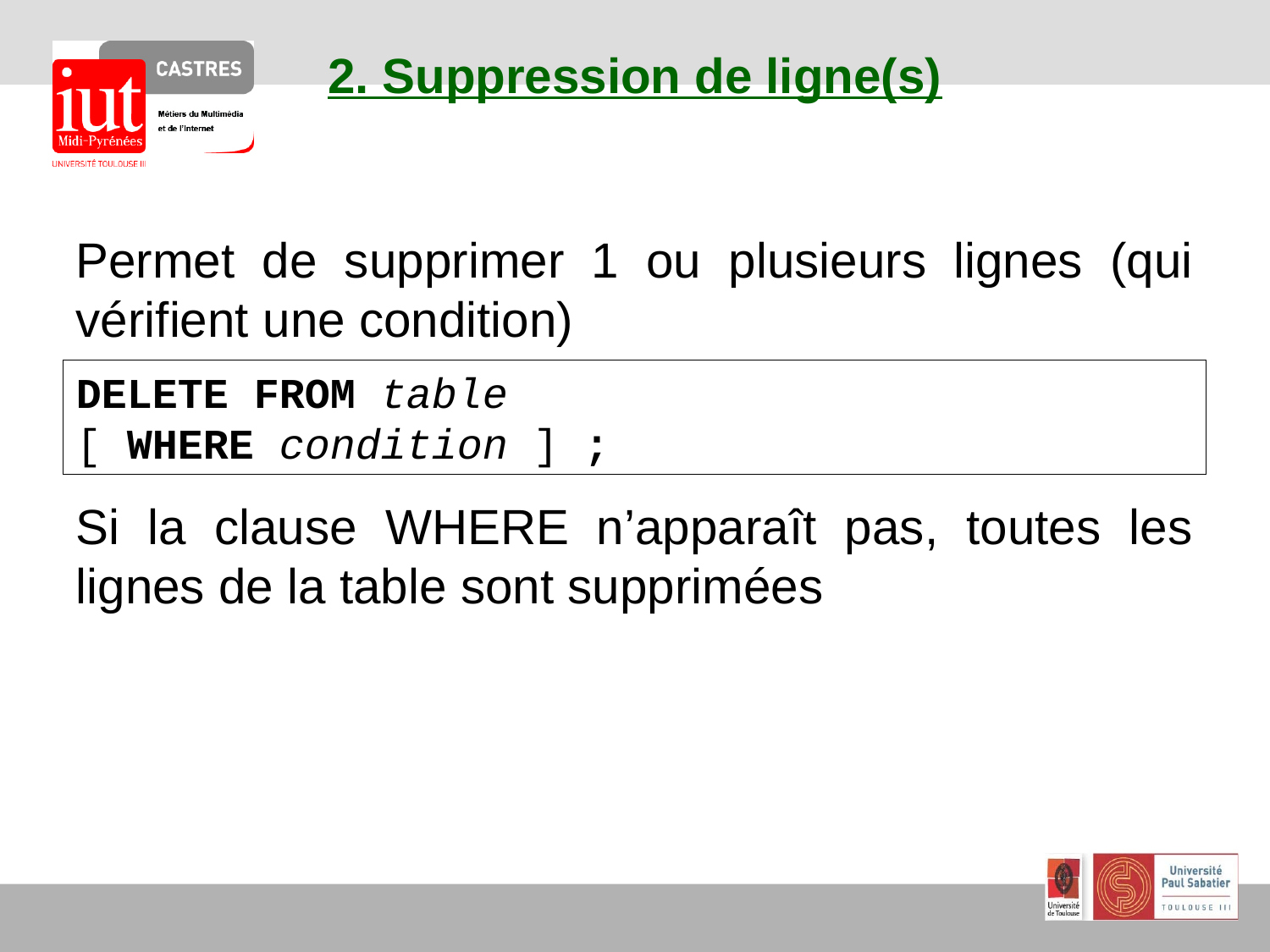

# 2. Suppression de ligne(s)
Permet de supprimer 1 ou plusieurs lignes (qui vérifient une condition)

Si la clause WHERE n’apparaît pas, toutes les lignes de la table sont supprimées
DELETE FROM table
[ WHERE condition ] ;